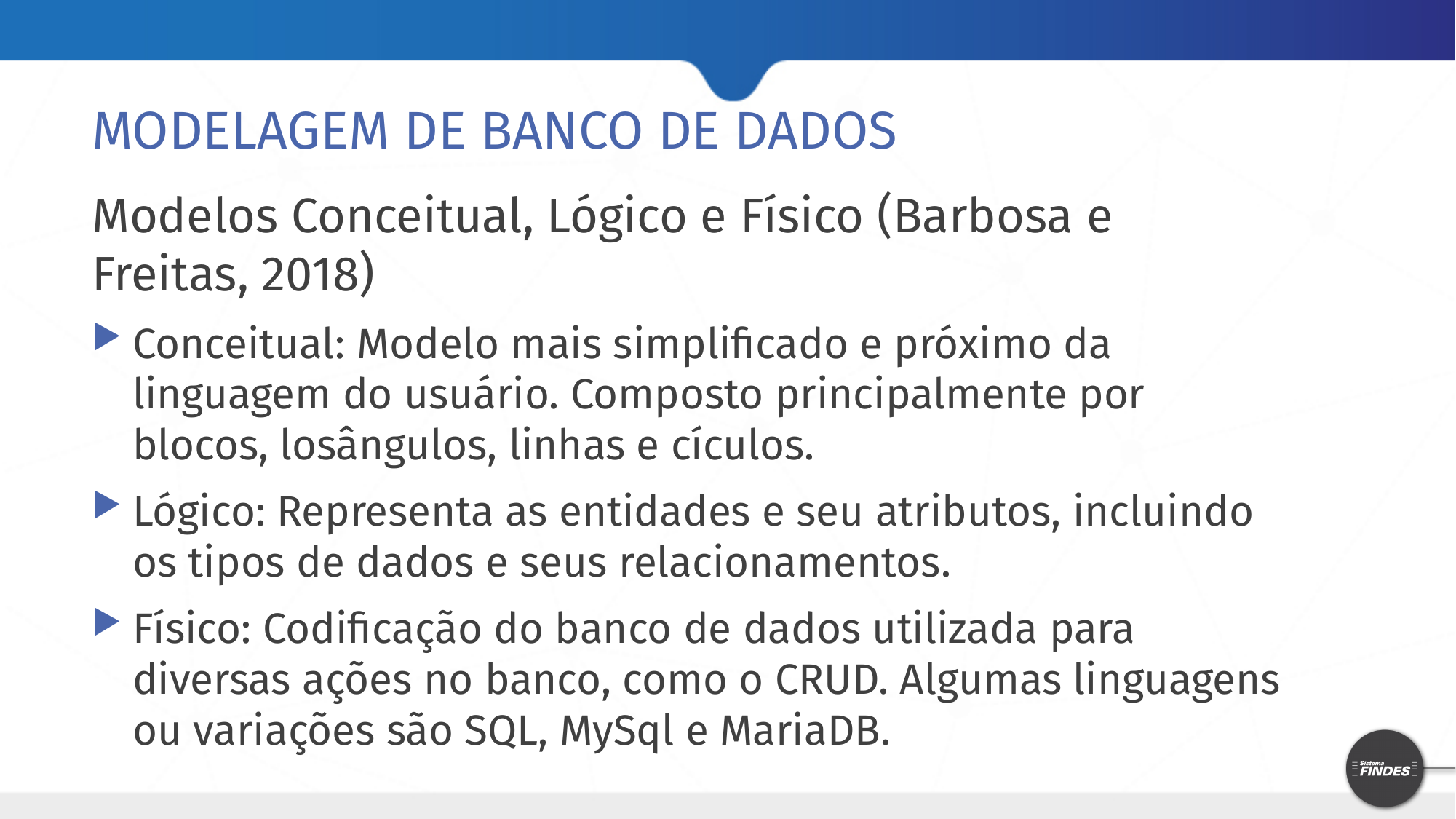

# MODELAGEM DE BANCO DE DADOS
Modelos Conceitual, Lógico e Físico (Barbosa e Freitas, 2018)
Conceitual: Modelo mais simplificado e próximo da linguagem do usuário. Composto principalmente por blocos, losângulos, linhas e cículos.
Lógico: Representa as entidades e seu atributos, incluindo os tipos de dados e seus relacionamentos.
Físico: Codificação do banco de dados utilizada para diversas ações no banco, como o CRUD. Algumas linguagens ou variações são SQL, MySql e MariaDB.